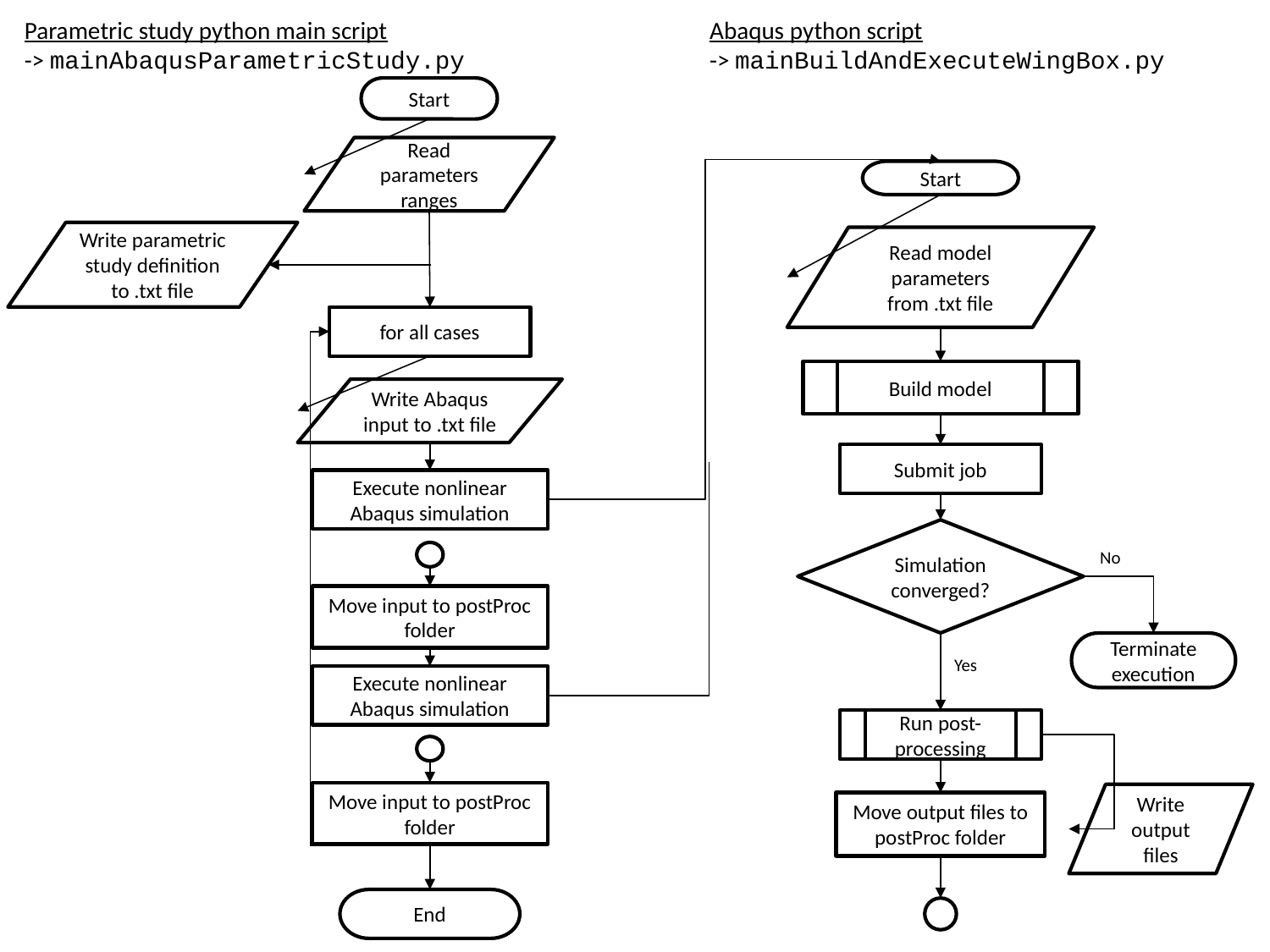

Parametric study python main script
-> mainAbaqusParametricStudy.py
Abaqus python script
-> mainBuildAndExecuteWingBox.py
Start
Read parameters ranges
Start
Write parametric study definition to .txt file
Read model parameters from .txt file
for all cases
Build model
Write Abaqus input to .txt file
Submit job
Execute nonlinear Abaqus simulation
Simulation converged?
No

Move input to postProc folder
Terminate execution
Yes
Execute nonlinear Abaqus simulation
Run post-processing

Move input to postProc folder
Write output files
Move output files to postProc folder
End